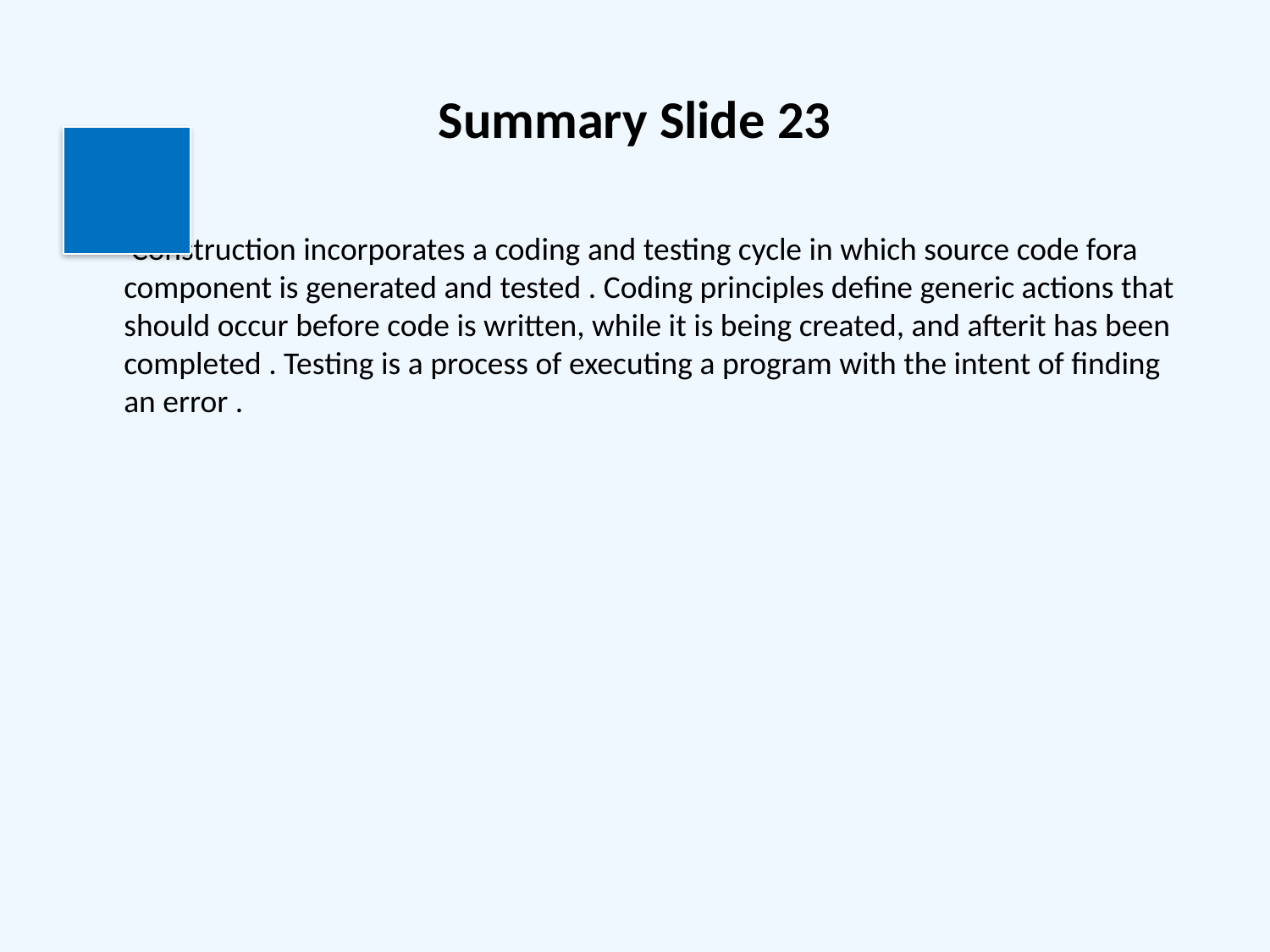

# Summary Slide 23

 Construction incorporates a coding and testing cycle in which source code fora component is generated and tested . Coding principles define generic actions that should occur before code is written, while it is being created, and afterit has been completed . Testing is a process of executing a program with the intent of finding an error .